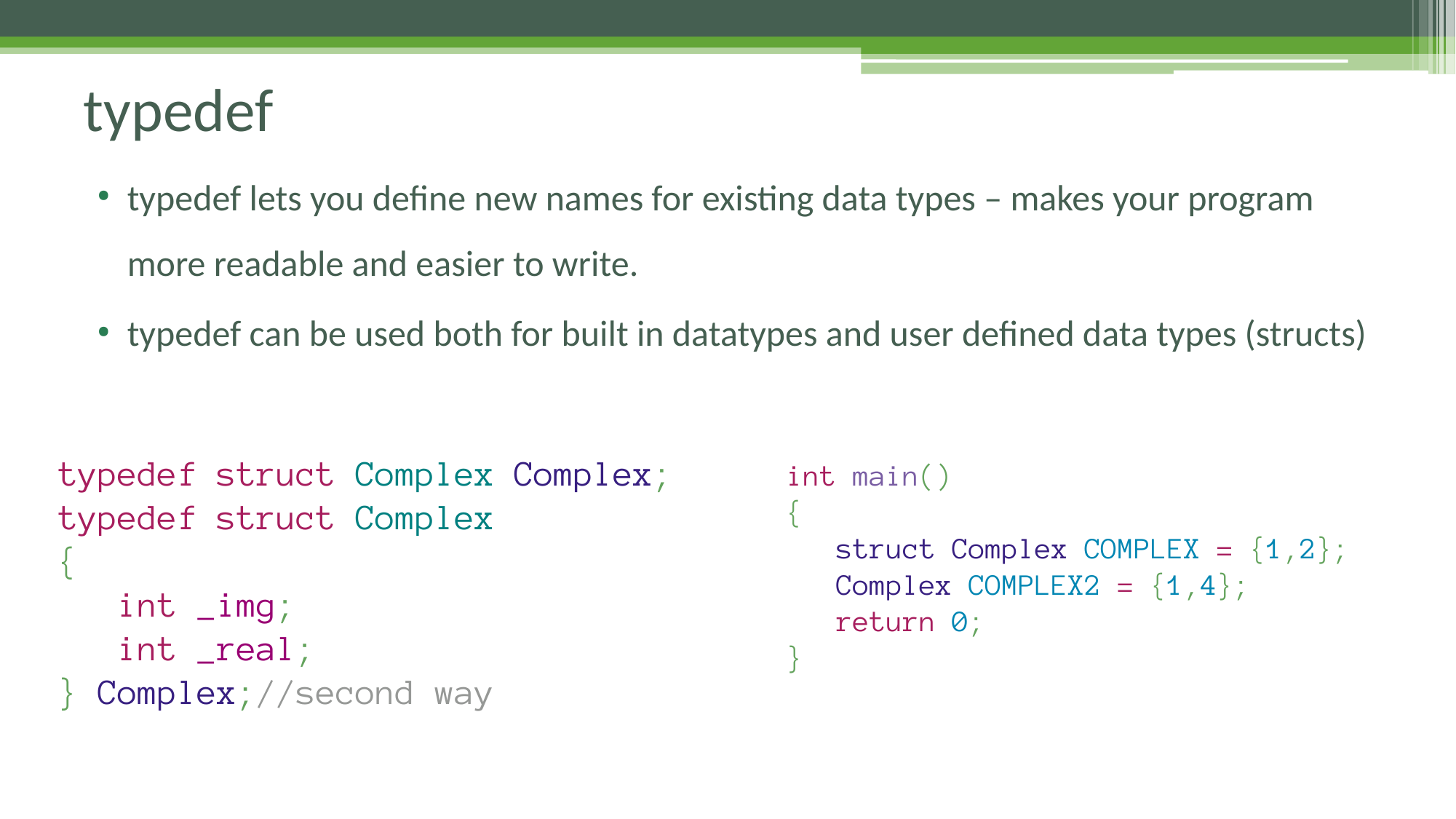

# typedef
typedef lets you define new names for existing data types – makes your program more readable and easier to write.
typedef can be used both for built in datatypes and user defined data types (structs)

int main()
{
   struct Complex COMPLEX = {1,2};
   Complex COMPLEX2 = {1,4};
   return 0;
}
typedef struct Complex Complex;
typedef struct Complex
{
   int _img;
   int _real;
} Complex;//second way